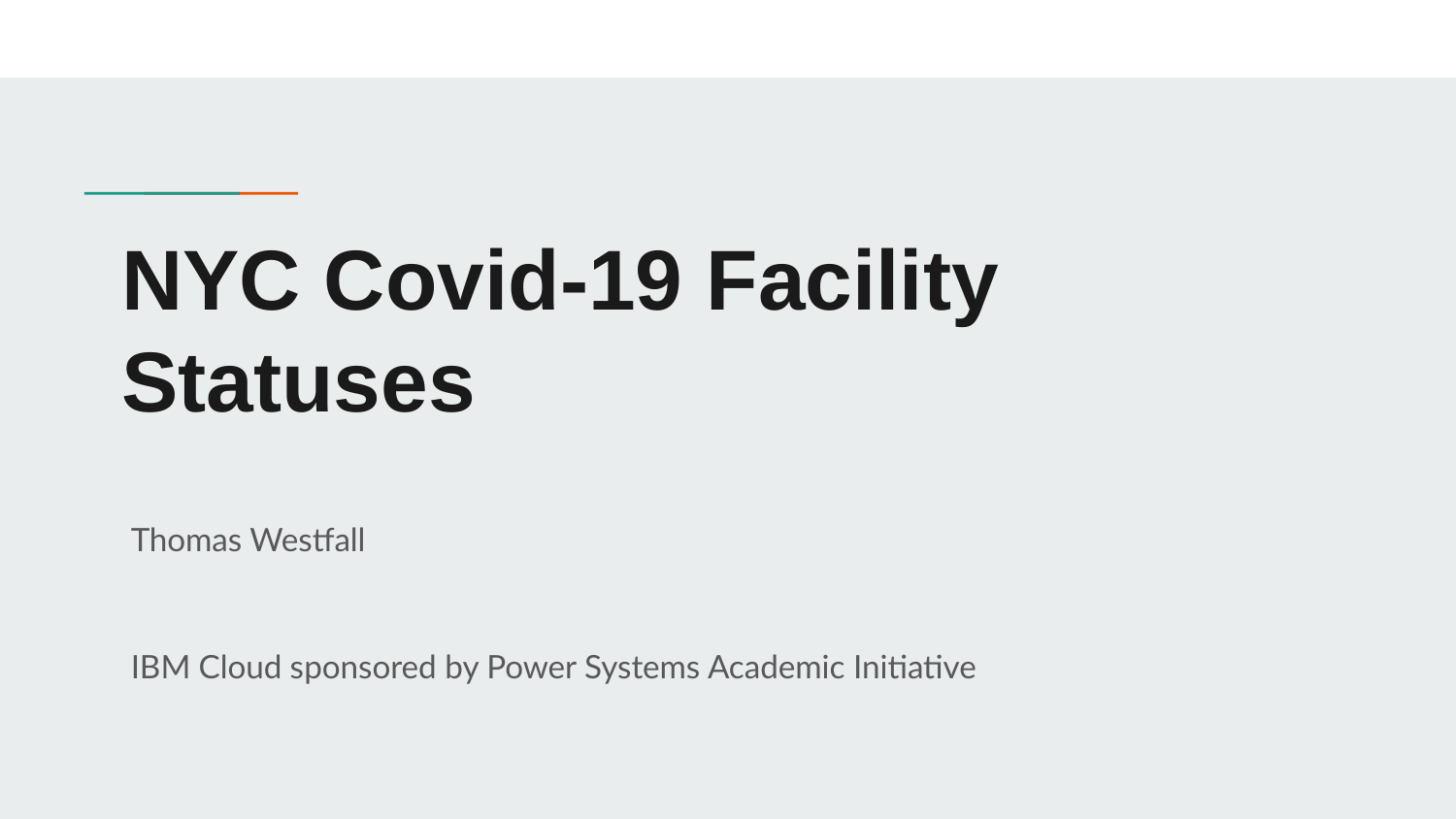

# NYC Covid-19 Facility Statuses
Thomas Westfall
IBM Cloud sponsored by Power Systems Academic Initiative